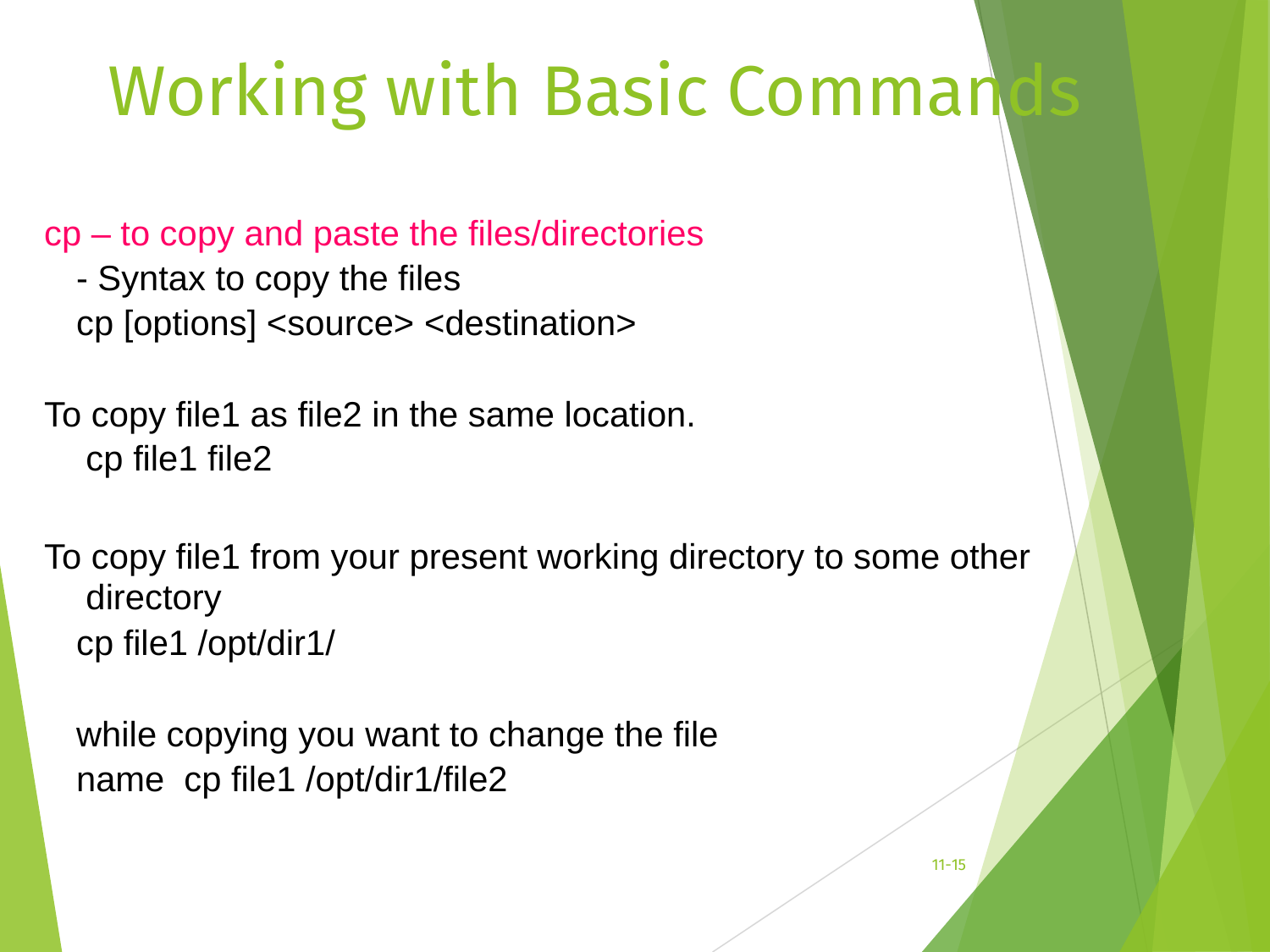

# Working with Basic Commands
cp – to copy and paste the files/directories
- Syntax to copy the files
cp [options] <source> <destination>

To copy file1 as file2 in the same location.  cp file1 file2

To copy file1 from your present working directory to some other  directory
cp file1 /opt/dir1/

while copying you want to change the file name  cp file1 /opt/dir1/file2
11-15